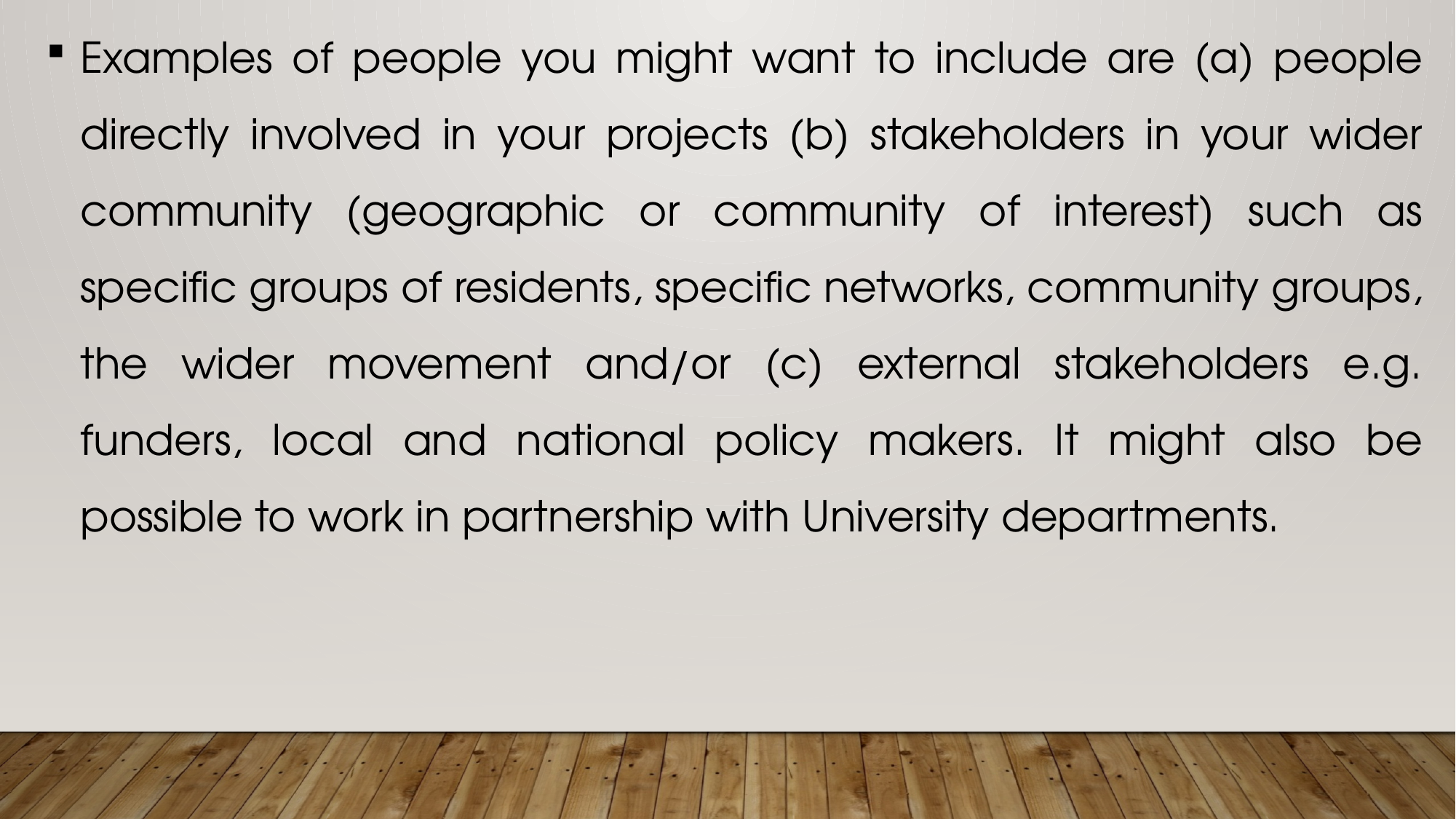

Examples of people you might want to include are (a) people directly involved in your projects (b) stakeholders in your wider community (geographic or community of interest) such as specific groups of residents, specific networks, community groups, the wider movement and/or (c) external stakeholders e.g. funders, local and national policy makers. It might also be possible to work in partnership with University departments.